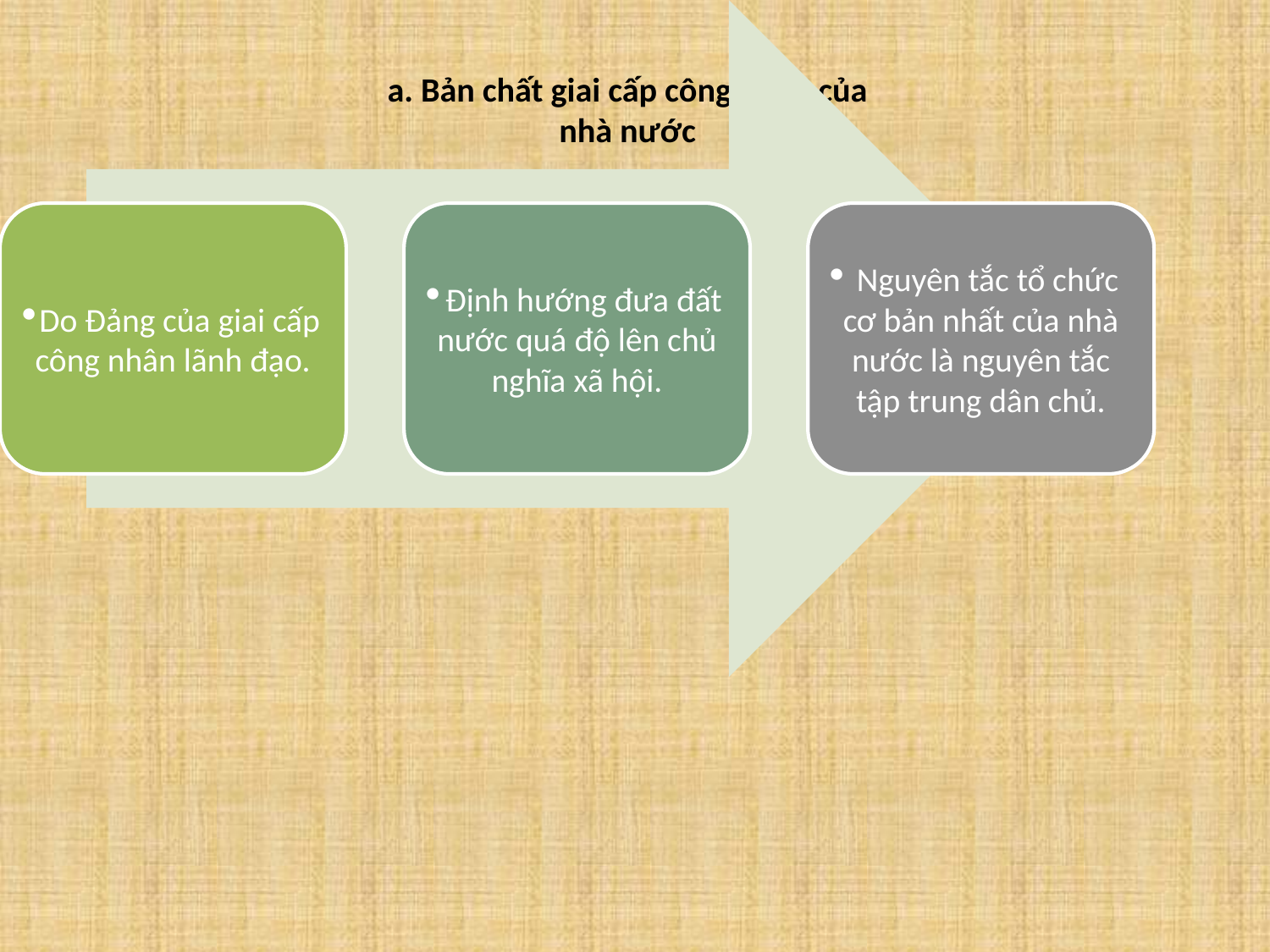

# a. Bản chất giai cấp công nhân của nhà nước
Do Đảng của giai cấp công nhân lãnh đạo.
Định hướng đưa đất nước quá độ lên chủ nghĩa xã hội.
Nguyên tắc tổ chức cơ bản nhất của nhà nước là nguyên tắc tập trung dân chủ.